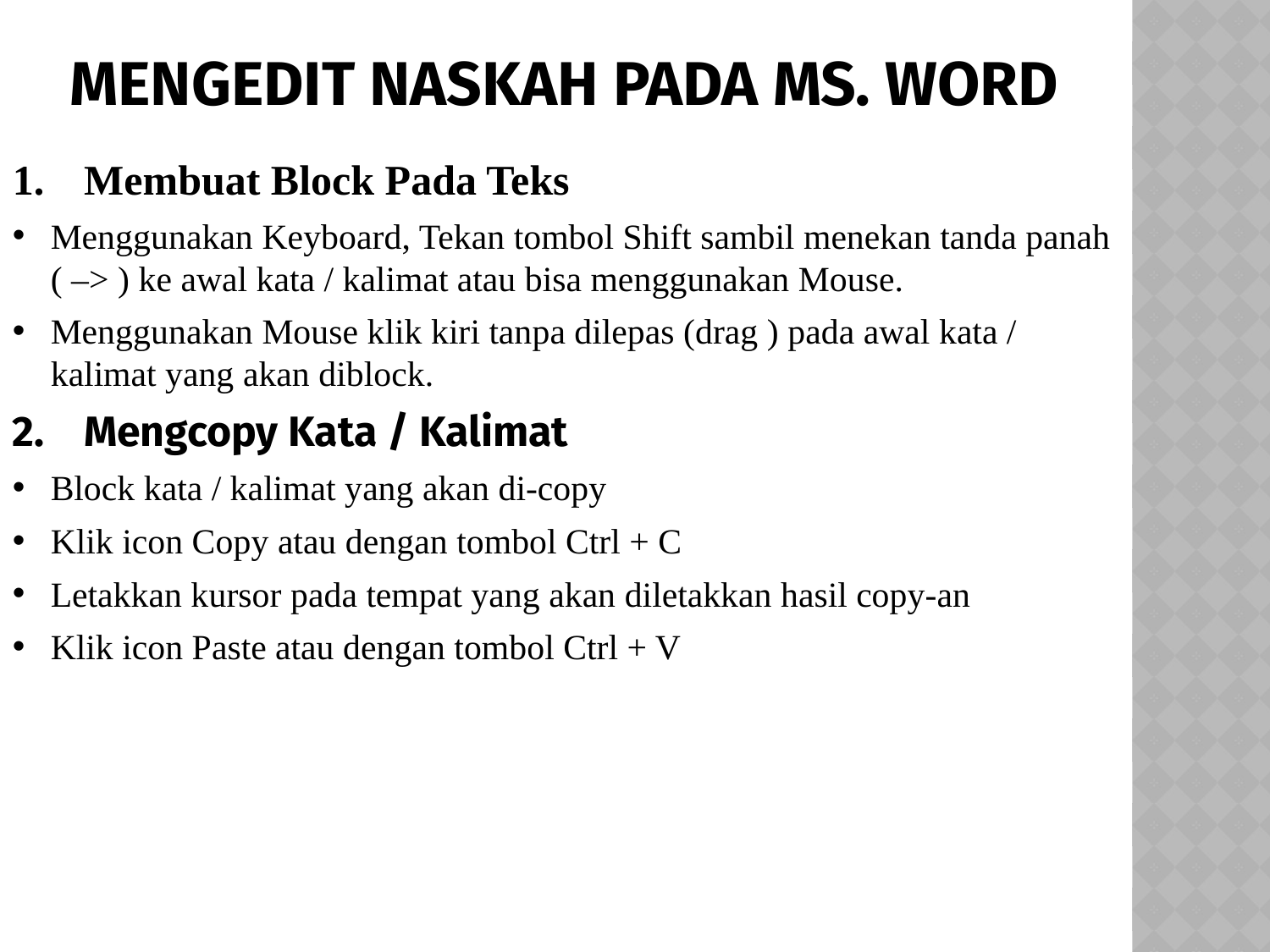

# Mengedit naskah pada ms. word
Membuat Block Pada Teks
Menggunakan Keyboard, Tekan tombol Shift sambil menekan tanda panah ( –> ) ke awal kata / kalimat atau bisa menggunakan Mouse.
Menggunakan Mouse klik kiri tanpa dilepas (drag ) pada awal kata / kalimat yang akan diblock.
Mengcopy Kata / Kalimat
Block kata / kalimat yang akan di-copy
Klik icon Copy atau dengan tombol Ctrl + C
Letakkan kursor pada tempat yang akan diletakkan hasil copy-an
Klik icon Paste atau dengan tombol Ctrl + V